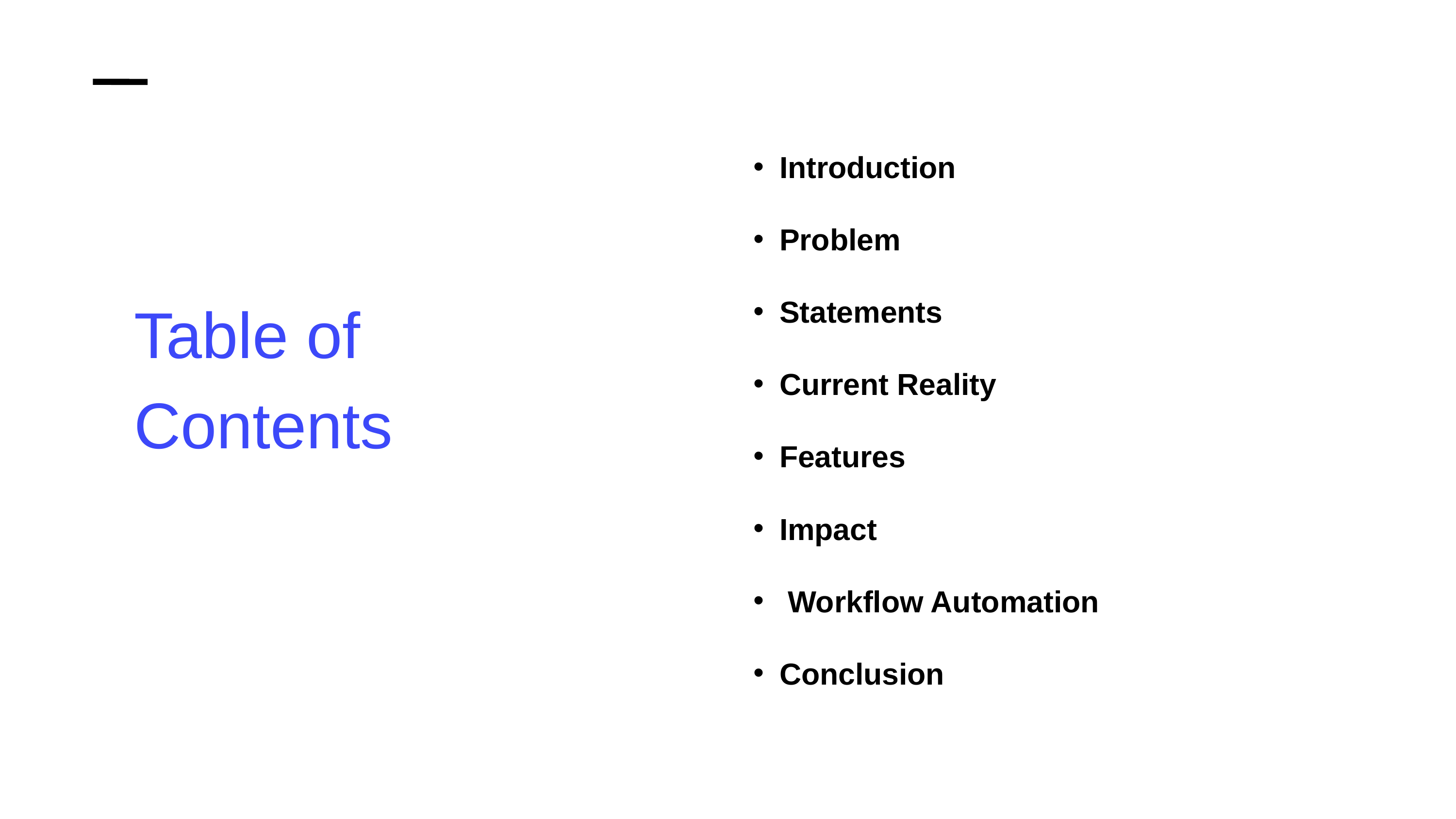

Introduction
Problem
Statements
Current Reality
Features
Impact
 Workflow Automation
Conclusion
Table of Contents